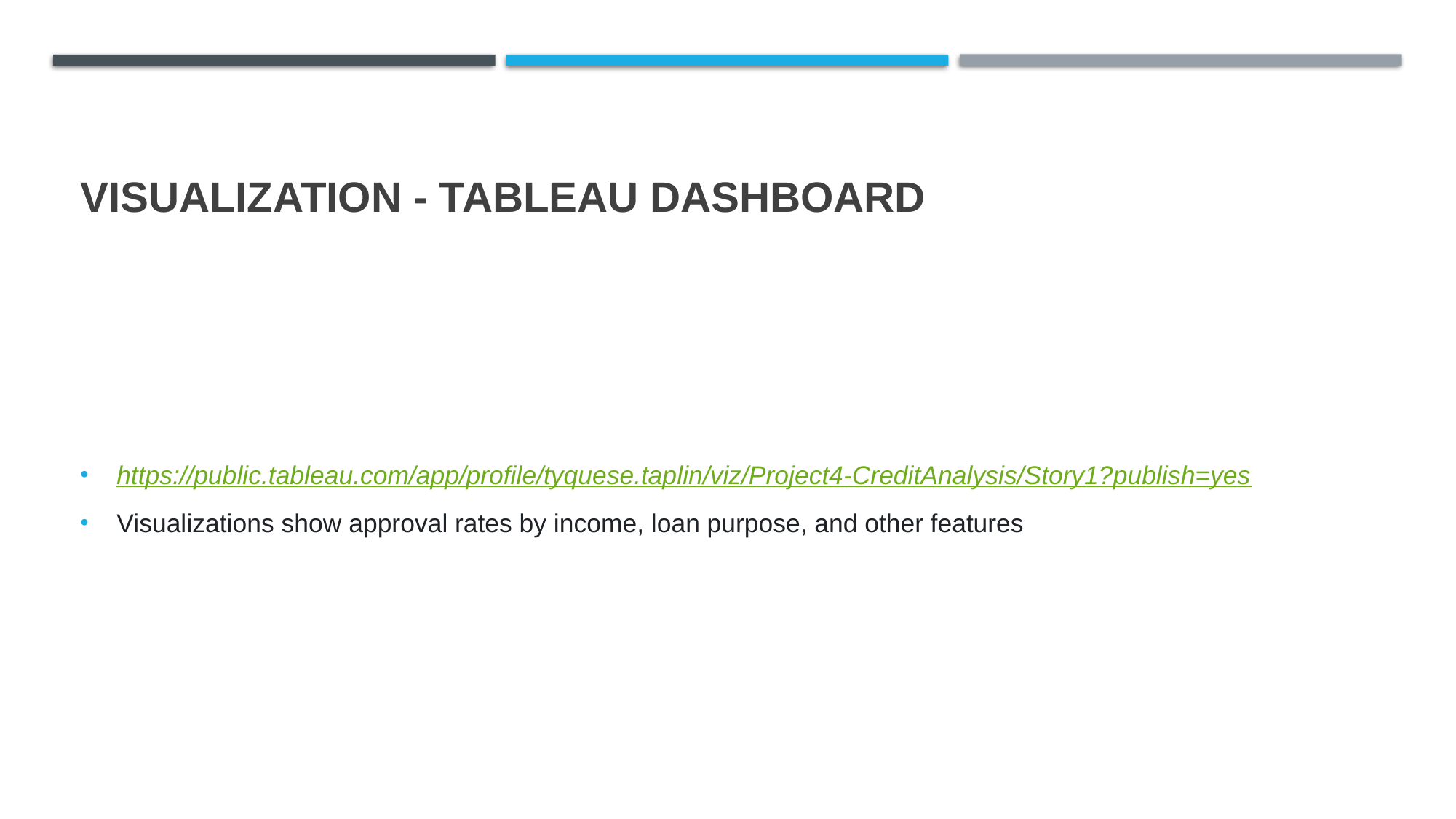

# Visualization - Tableau Dashboard
https://public.tableau.com/app/profile/tyquese.taplin/viz/Project4-CreditAnalysis/Story1?publish=yes
Visualizations show approval rates by income, loan purpose, and other features